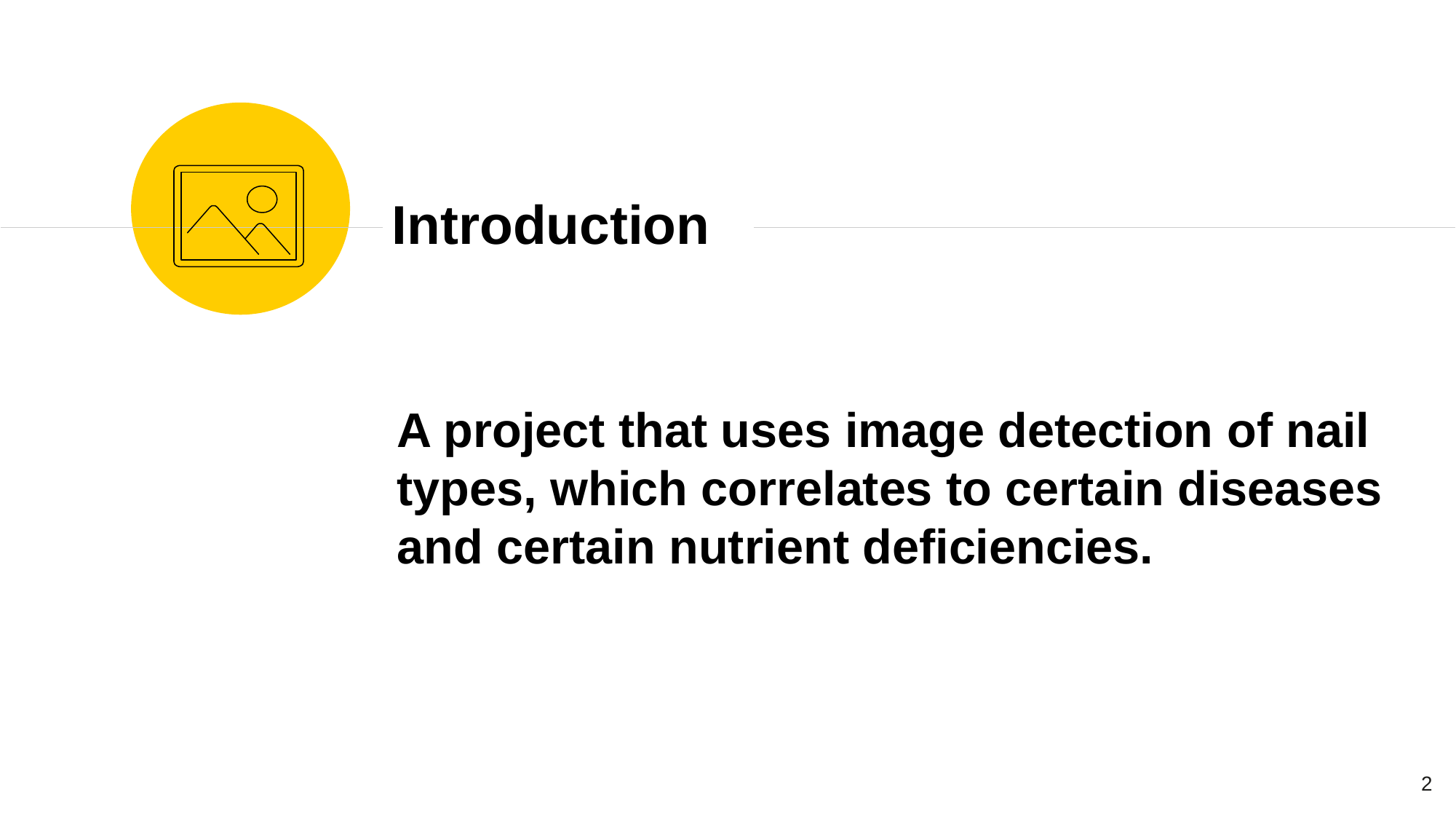

Introduction

A project that uses image detection of nail types, which correlates to certain diseases and certain nutrient deficiencies.

2